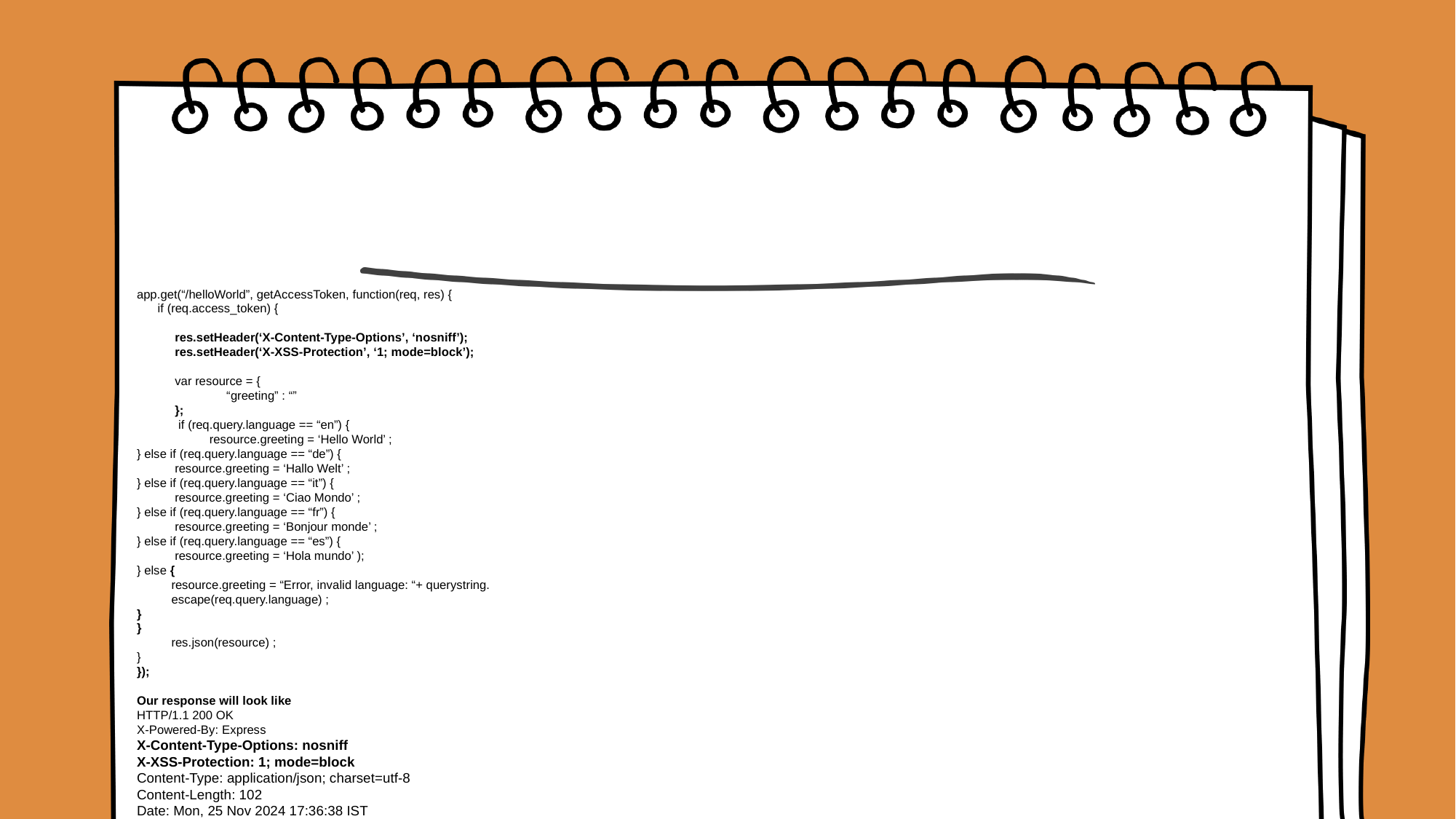

app.get(“/helloWorld”, getAccessToken, function(req, res) {
      if (req.access_token) {

           res.setHeader(‘X-Content-Type-Options’, ‘nosniff’);
           res.setHeader(‘X-XSS-Protection’, ‘1; mode=block’);

           var resource = {
                          “greeting” : “”
           };
            if (req.query.language == “en”) {
                     resource.greeting = ‘Hello World’ ;
} else if (req.query.language == “de”) {
           resource.greeting = ‘Hallo Welt’ ;
} else if (req.query.language == “it”) {
           resource.greeting = ‘Ciao Mondo’ ;
} else if (req.query.language == “fr”) {
           resource.greeting = ‘Bonjour monde’ ;
} else if (req.query.language == “es”) {
           resource.greeting = ‘Hola mundo’ );
} else {
          resource.greeting = “Error, invalid language: “+ querystring.
          escape(req.query.language) ;
}
}
          res.json(resource) ;
}
});

Our response will look like
HTTP/1.1 200 OK
X-Powered-By: Express
X-Content-Type-Options: nosniff
X-XSS-Protection: 1; mode=block
Content-Type: application/json; charset=utf-8
Content-Length: 102
Date: Mon, 25 Nov 2024 17:36:38 IST